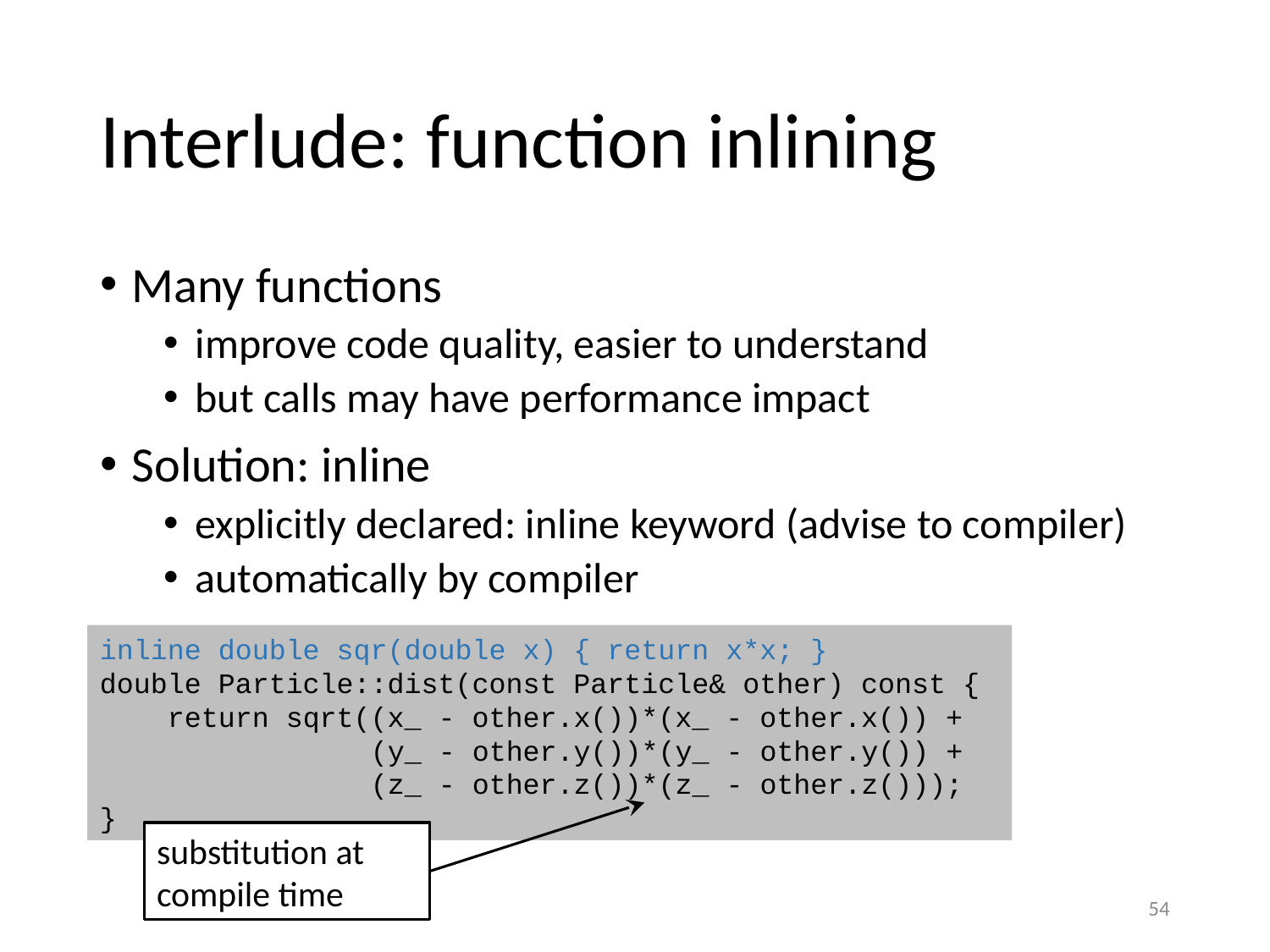

# Interlude: function inlining
Many functions
improve code quality, easier to understand
but calls may have performance impact
Solution: inline
explicitly declared: inline keyword (advise to compiler)
automatically by compiler
inline double sqr(double x) { return x*x; }
double Particle::dist(const Particle& other) const {
    return sqrt((x_ - other.x())*(x_ - other.x()) +
                (y_ - other.y())*(y_ - other.y()) +
                (z_ - other.z())*(z_ - other.z()));
}
substitution at compile time
54